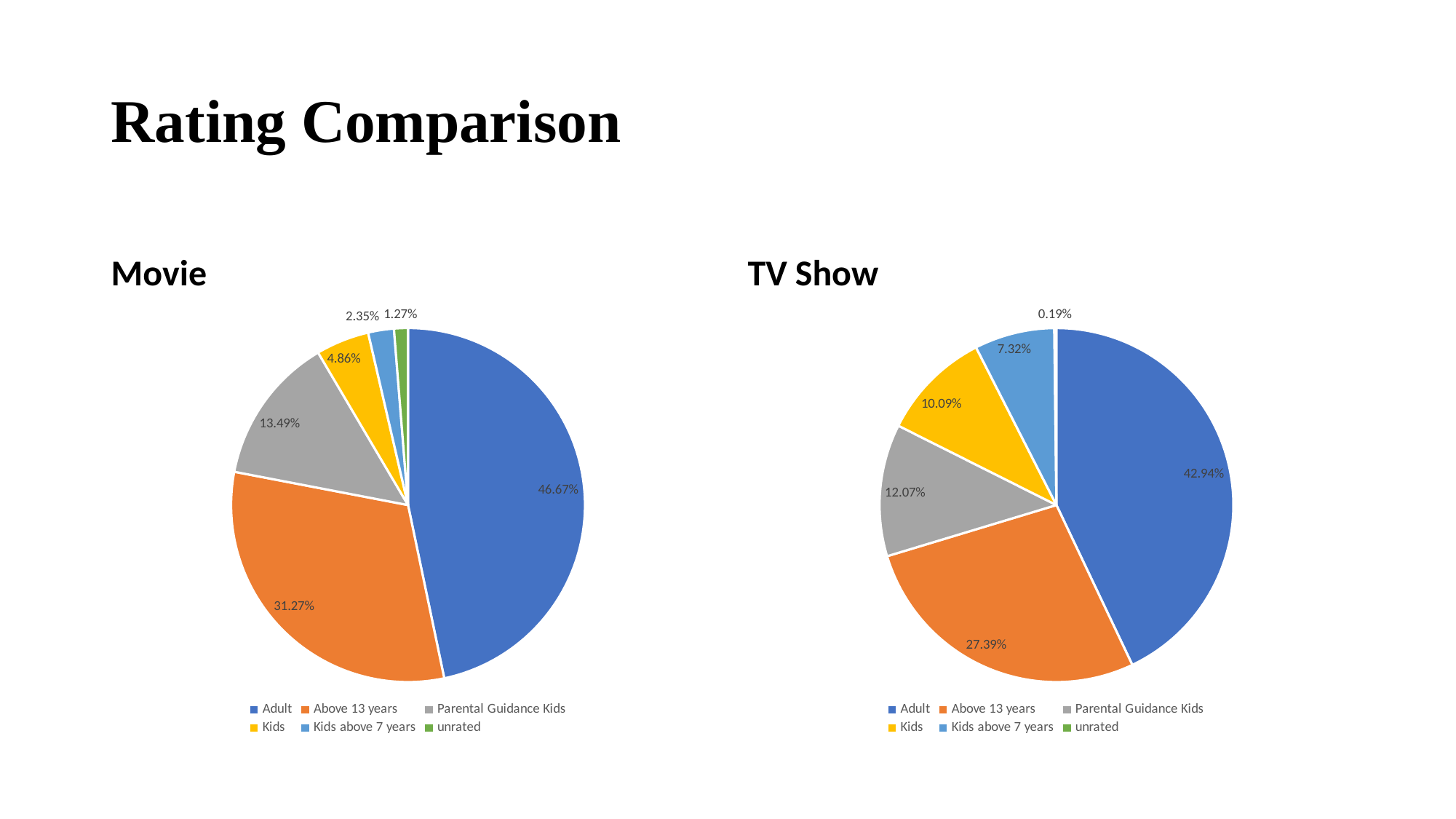

# Rating Comparison
Movie
TV Show

### Chart

| Category | count % |
|---|---|
| Adult | 0.4667 |
| Above 13 years | 0.3127 |
| Parental Guidance Kids | 0.1349 |
| Kids | 0.0486 |
| Kids above 7 years | 0.0235 |
| unrated | 0.0127 |

### Chart

| Category | count % |
|---|---|
| Adult | 0.4294 |
| Above 13 years | 0.2739 |
| Parental Guidance Kids | 0.1207 |
| Kids | 0.1009 |
| Kids above 7 years | 0.0732 |
| unrated | 0.0019 |